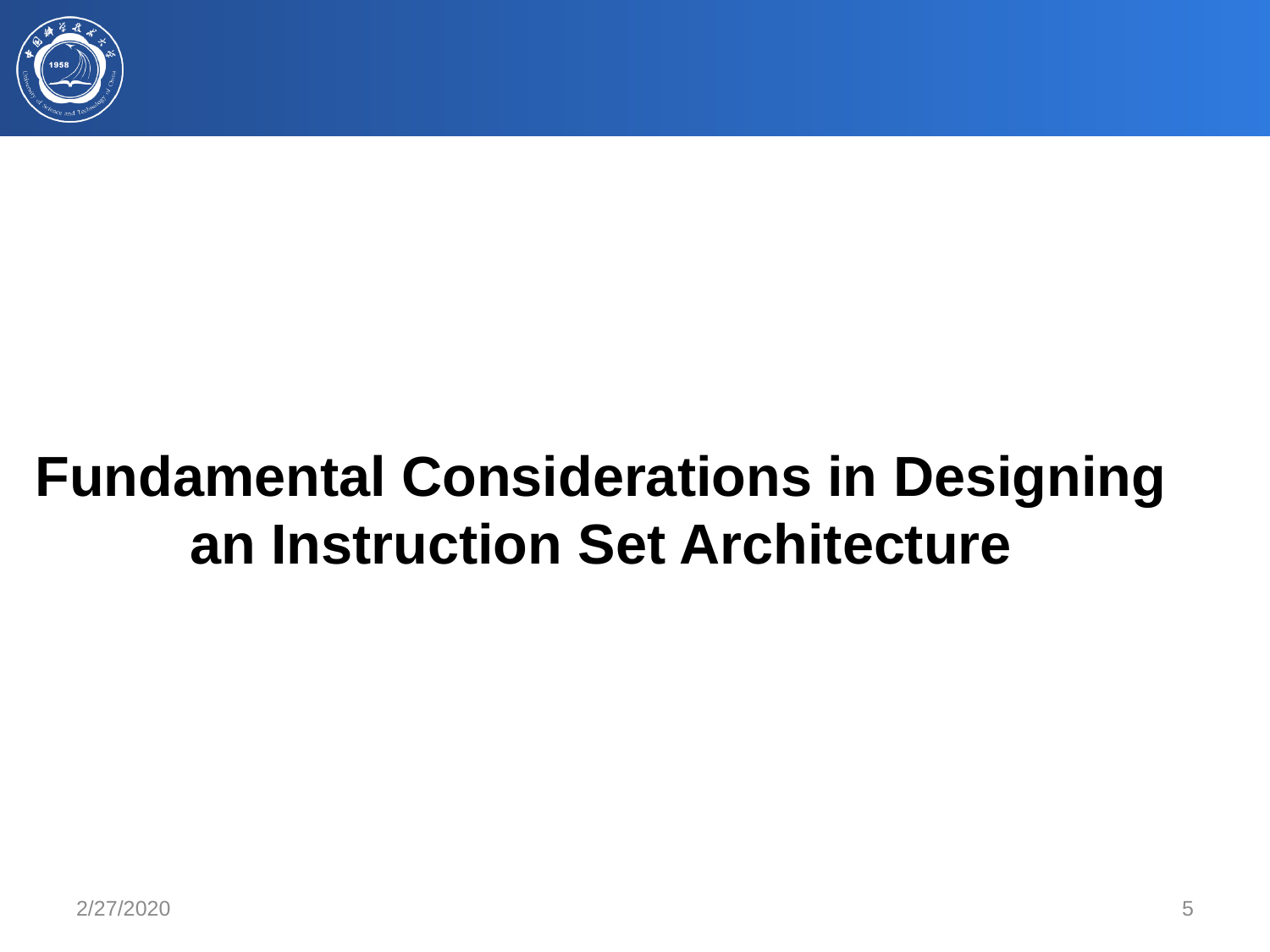

#
Fundamental Considerations in Designing an Instruction Set Architecture
2/27/2020
5